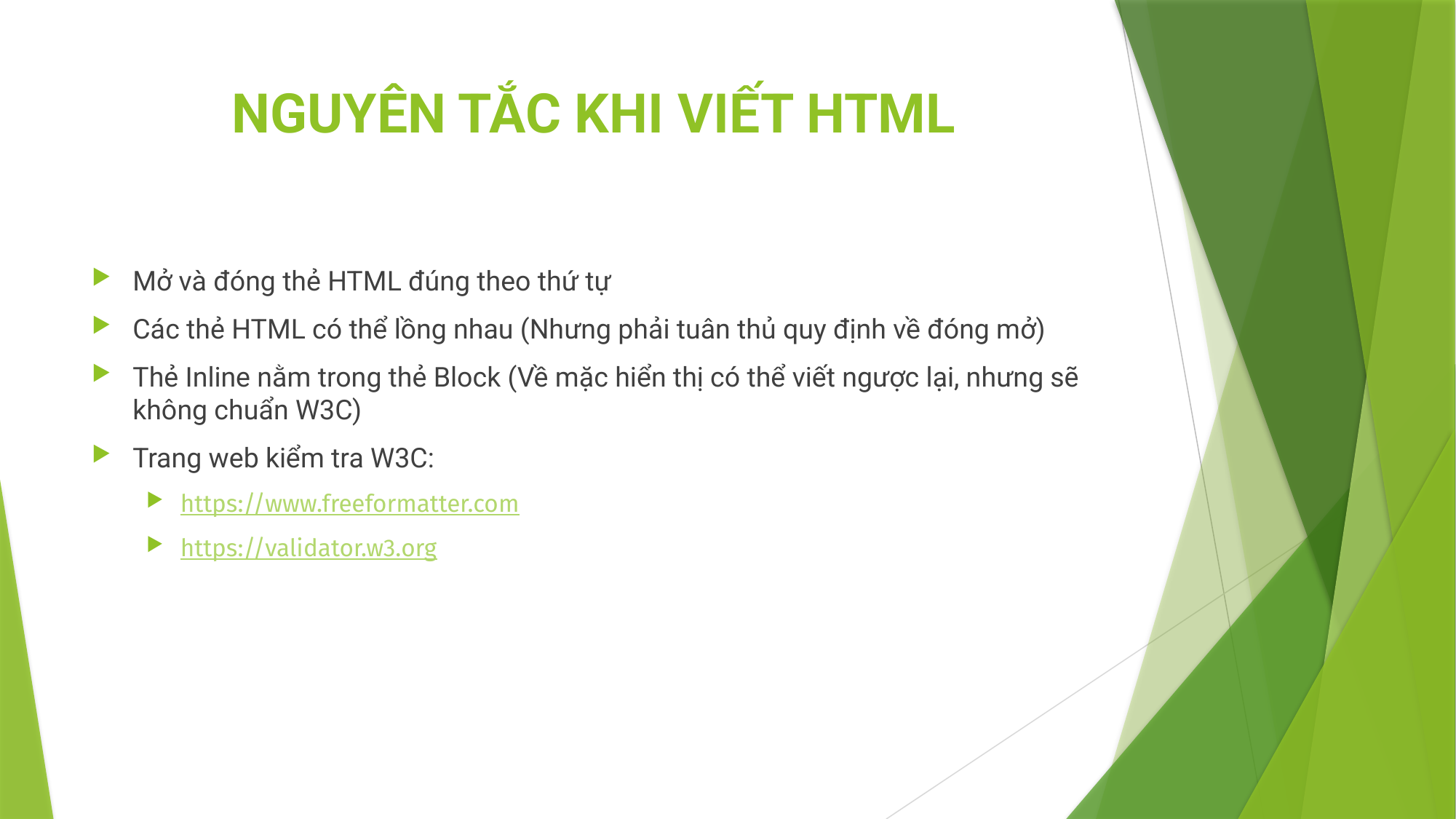

# NGUYÊN TẮC KHI VIẾT HTML
Mở và đóng thẻ HTML đúng theo thứ tự
Các thẻ HTML có thể lồng nhau (Nhưng phải tuân thủ quy định về đóng mở)
Thẻ Inline nằm trong thẻ Block (Về mặc hiển thị có thể viết ngược lại, nhưng sẽ không chuẩn W3C)
Trang web kiểm tra W3C:
https://www.freeformatter.com
https://validator.w3.org